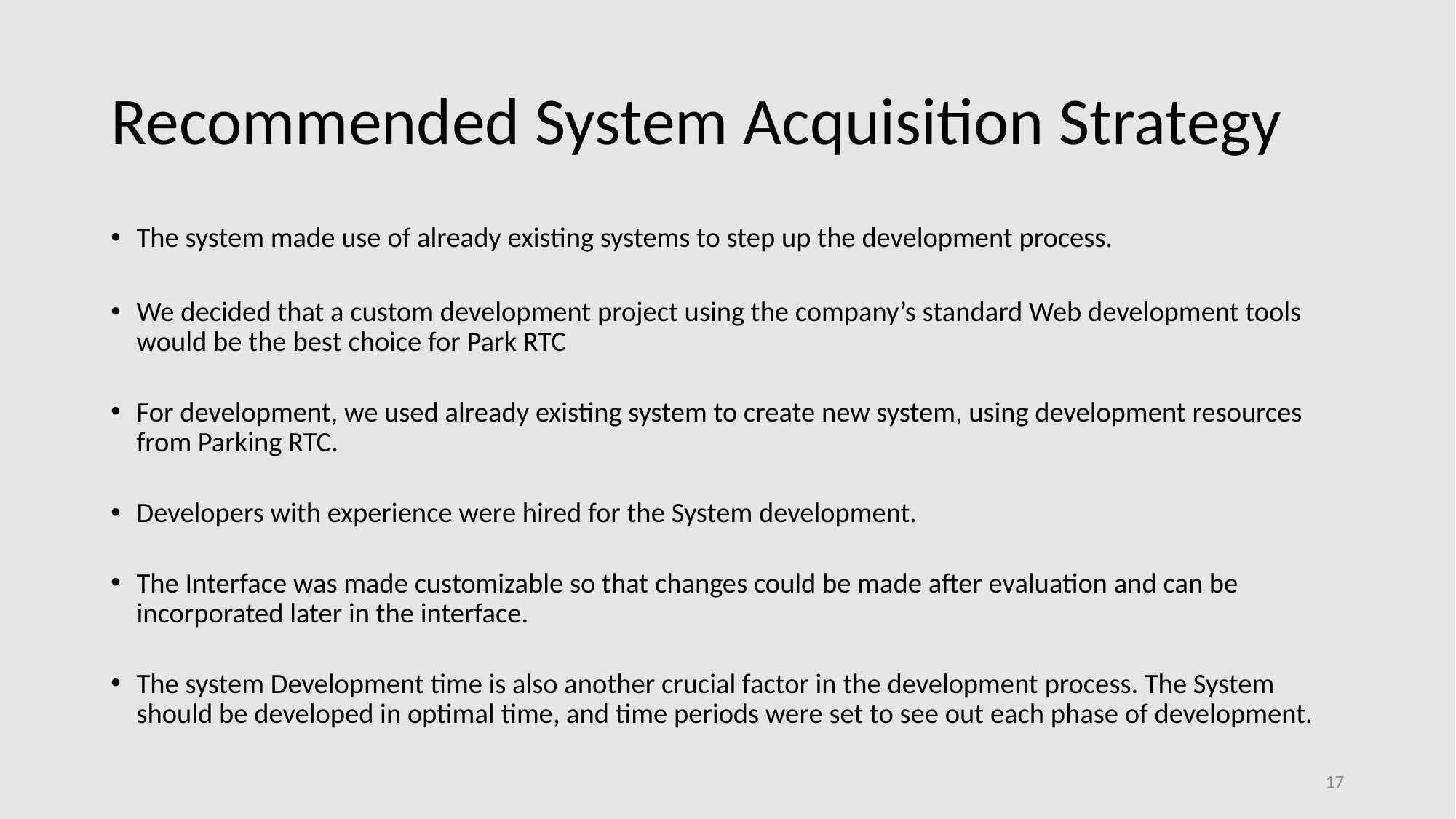

# Recommended System Acquisition Strategy
The system made use of already existing systems to step up the development process.
We decided that a custom development project using the company’s standard Web development tools would be the best choice for Park RTC
For development, we used already existing system to create new system, using development resources from Parking RTC.
Developers with experience were hired for the System development.
The Interface was made customizable so that changes could be made after evaluation and can be incorporated later in the interface.
The system Development time is also another crucial factor in the development process. The System should be developed in optimal time, and time periods were set to see out each phase of development.

17